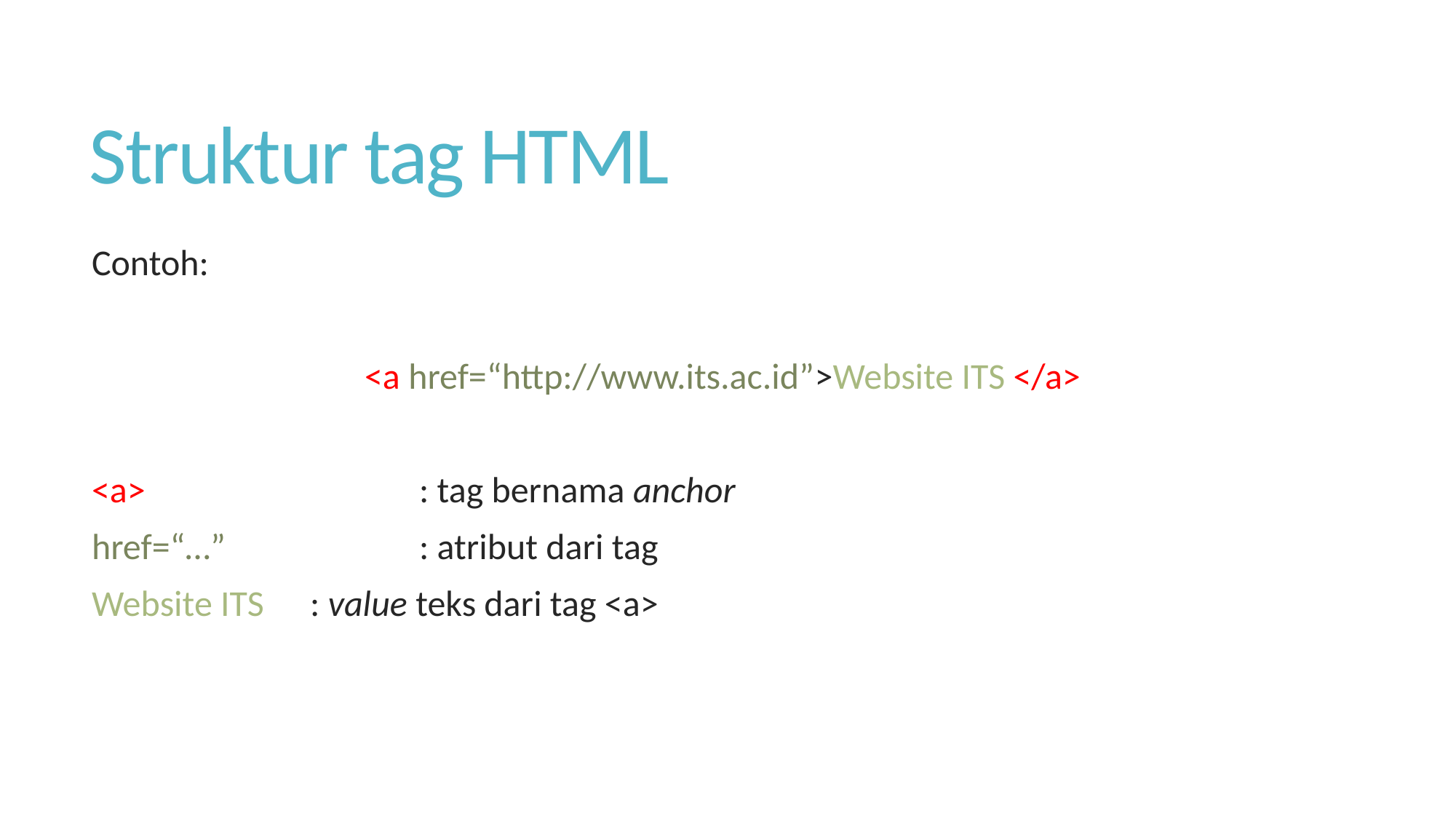

# Struktur tag HTML
Contoh:

<a href=“http://www.its.ac.id”>Website ITS </a>

<a>			: tag bernama anchor
href=“…”		: atribut dari tag
Website ITS	: value teks dari tag <a>